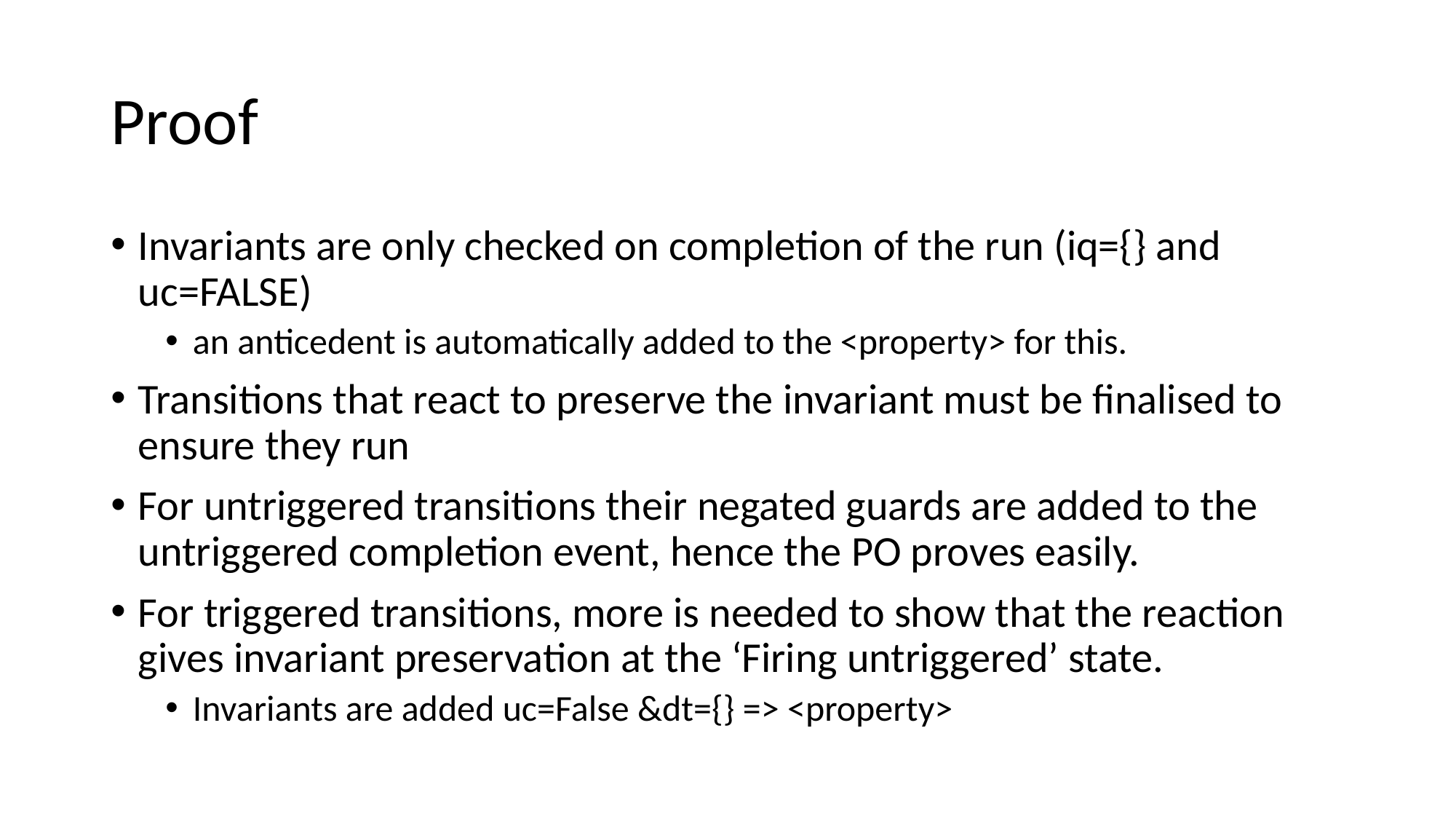

# Proof
Invariants are only checked on completion of the run (iq={} and uc=FALSE)
an anticedent is automatically added to the <property> for this.
Transitions that react to preserve the invariant must be finalised to ensure they run
For untriggered transitions their negated guards are added to the untriggered completion event, hence the PO proves easily.
For triggered transitions, more is needed to show that the reaction gives invariant preservation at the ‘Firing untriggered’ state.
Invariants are added uc=False &dt={} => <property>